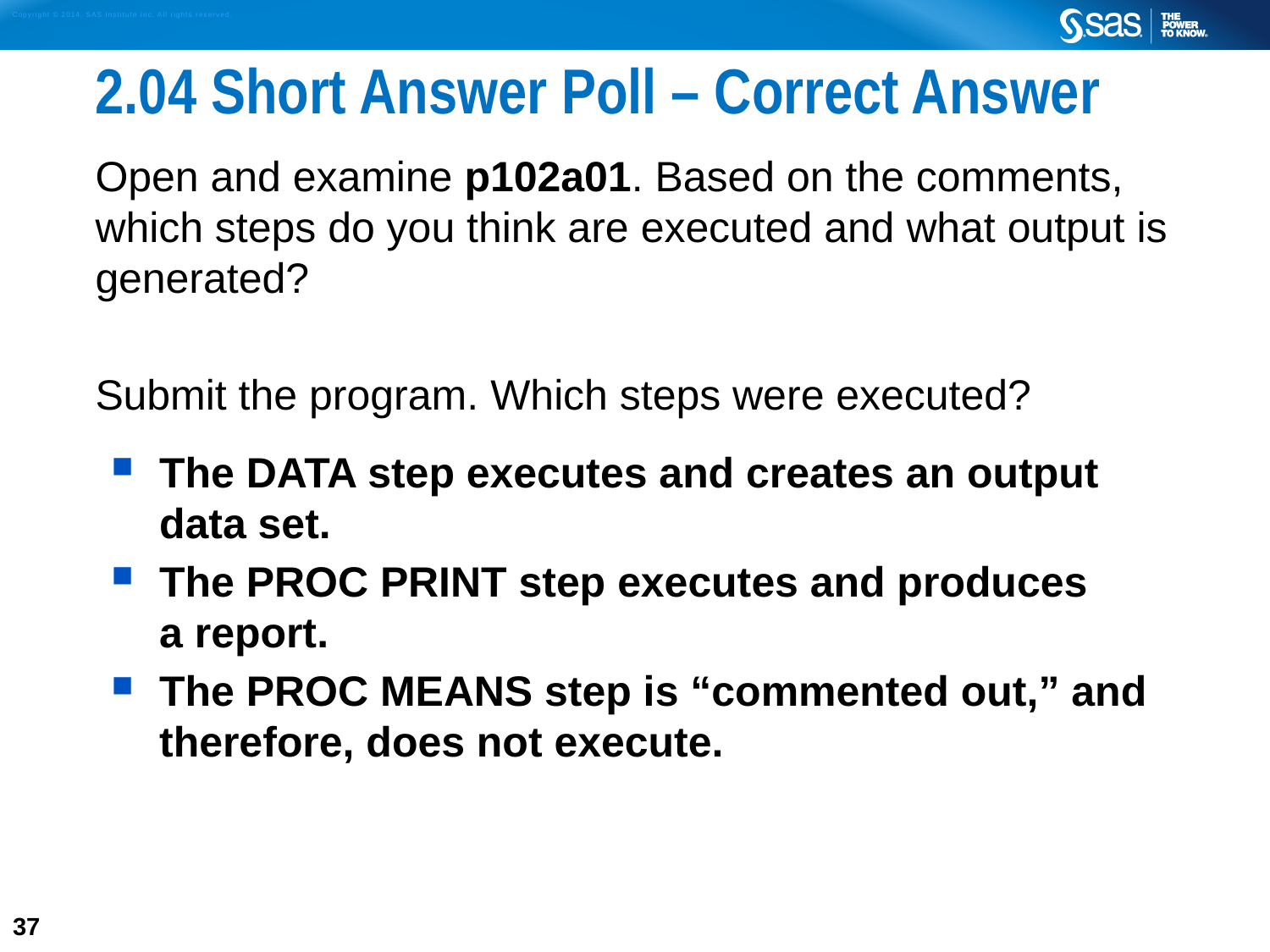

# 2.04 Short Answer Poll – Correct Answer
Open and examine p102a01. Based on the comments, which steps do you think are executed and what output is generated?

Submit the program. Which steps were executed?

The DATA step executes and creates an output data set.
The PROC PRINT step executes and produces
a report.
The PROC MEANS step is “commented out,” and therefore, does not execute.